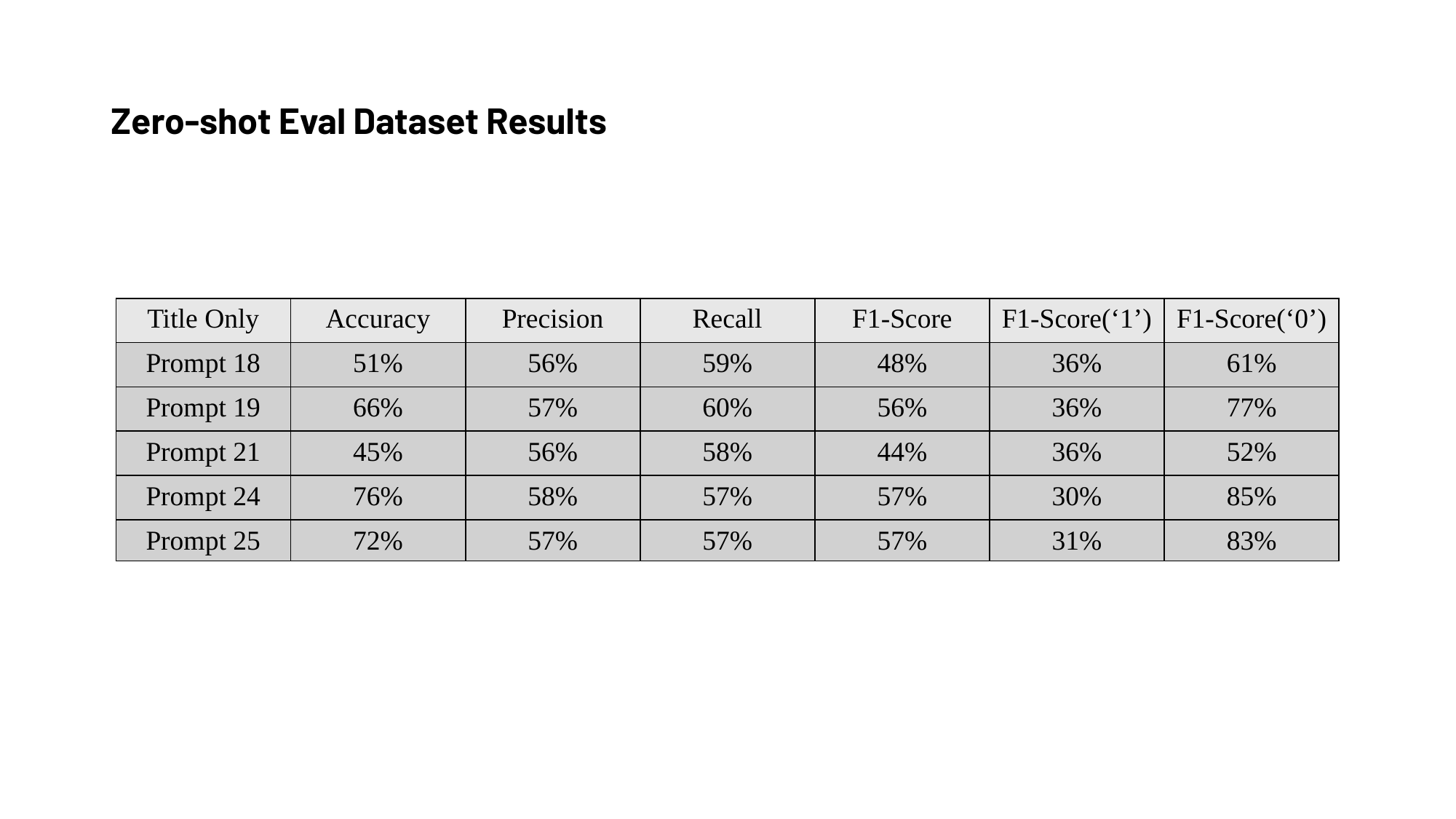

# Zero-shot Eval Dataset Results
| Title Only | Accuracy | Precision | Recall | F1-Score | F1-Score(‘1’) | F1-Score(‘0’) |
| --- | --- | --- | --- | --- | --- | --- |
| Prompt 18 | 51% | 56% | 59% | 48% | 36% | 61% |
| Prompt 19 | 66% | 57% | 60% | 56% | 36% | 77% |
| Prompt 21 | 45% | 56% | 58% | 44% | 36% | 52% |
| Prompt 24 | 76% | 58% | 57% | 57% | 30% | 85% |
| Prompt 25 | 72% | 57% | 57% | 57% | 31% | 83% |